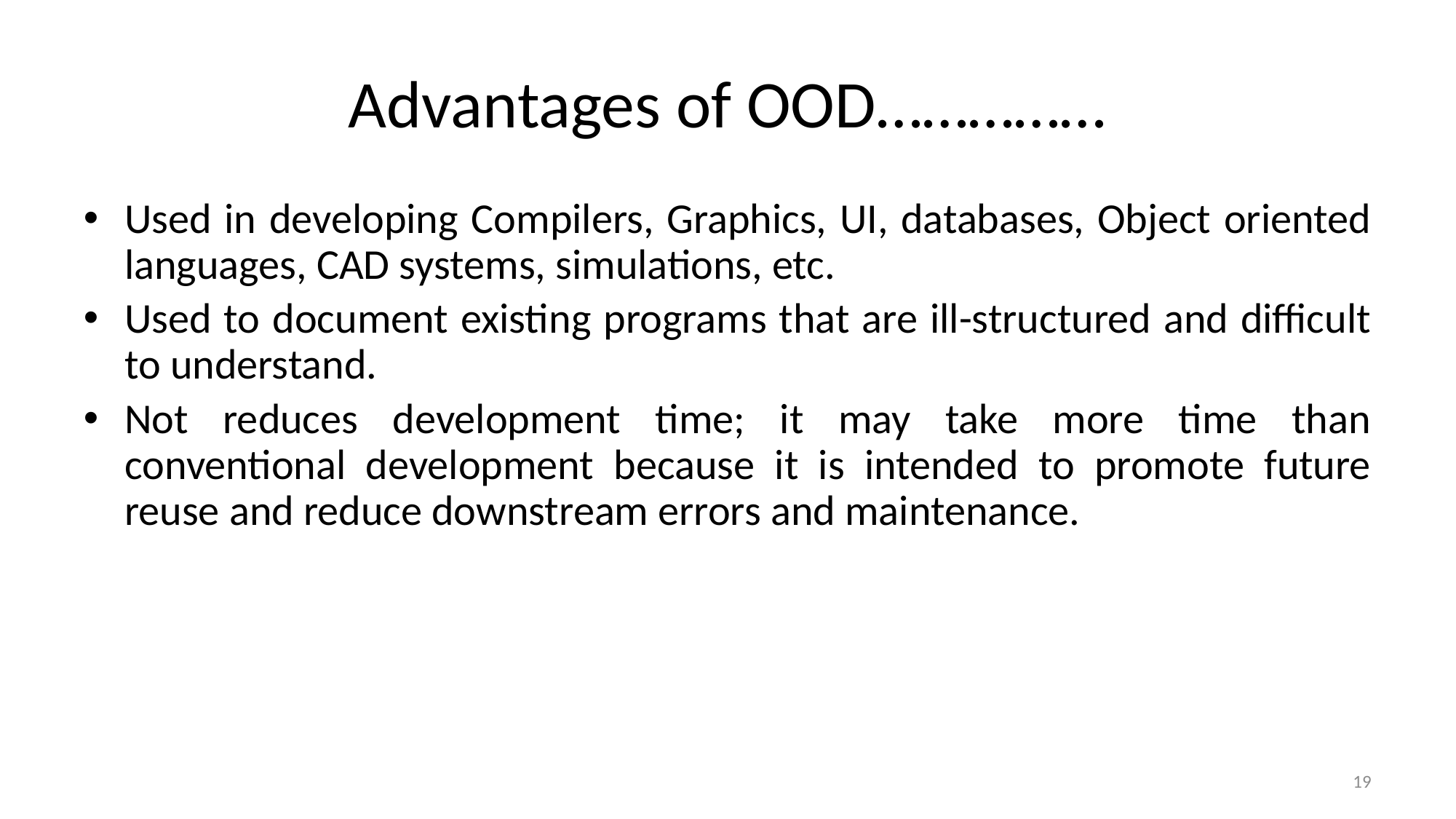

# Advantages of OOD……………
Used in developing Compilers, Graphics, UI, databases, Object oriented languages, CAD systems, simulations, etc.
Used to document existing programs that are ill-structured and difficult to understand.
Not reduces development time; it may take more time than conventional development because it is intended to promote future reuse and reduce downstream errors and maintenance.

19